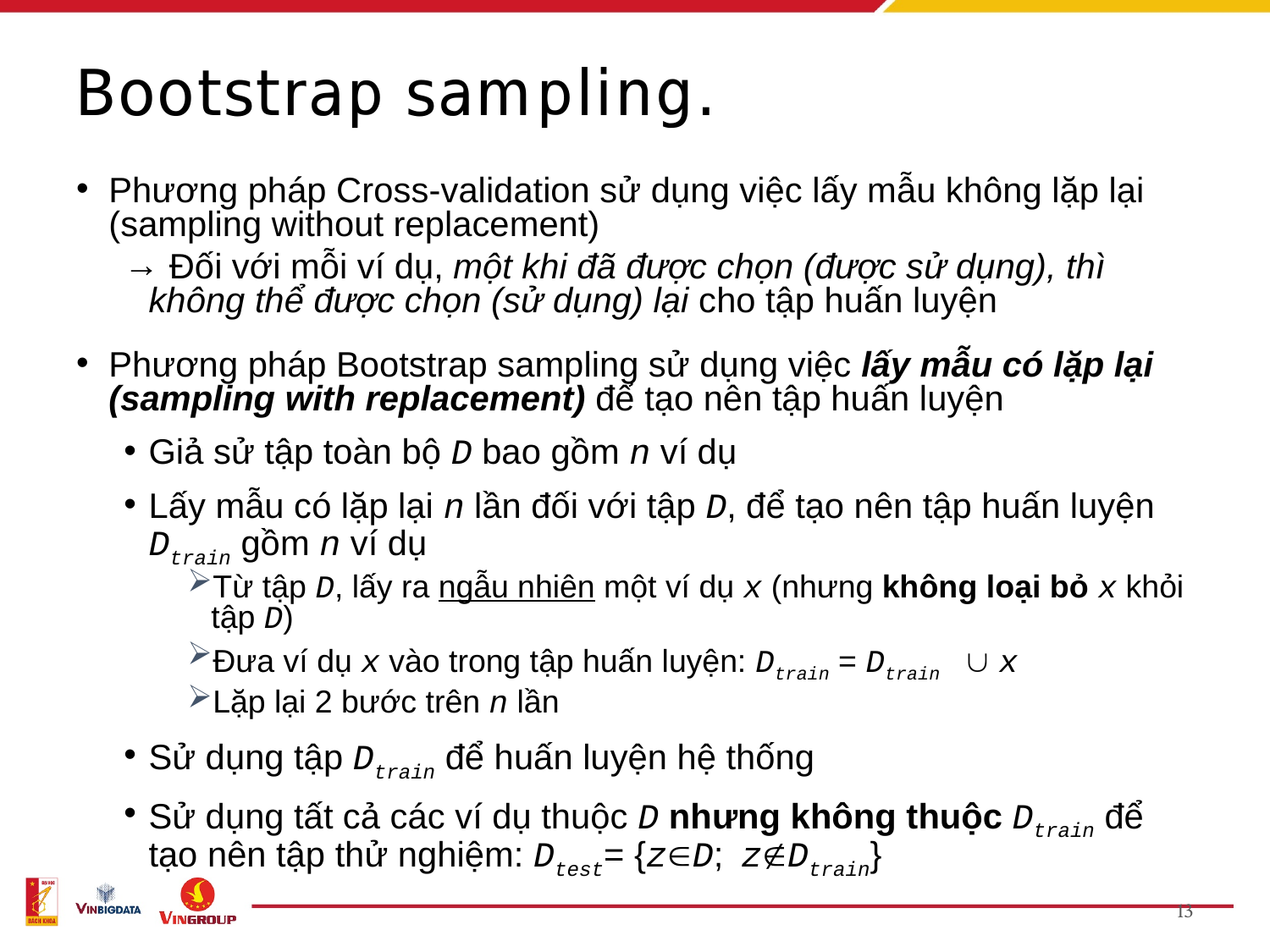

# Bootstrap sampling.
Phương pháp Cross-validation sử dụng việc lấy mẫu không lặp lại (sampling without replacement)
 Đối với mỗi ví dụ, một khi đã được chọn (được sử dụng), thì không thể được chọn (sử dụng) lại cho tập huấn luyện
Phương pháp Bootstrap sampling sử dụng việc lấy mẫu có lặp lại (sampling with replacement) để tạo nên tập huấn luyện
Giả sử tập toàn bộ D bao gồm n ví dụ
Lấy mẫu có lặp lại n lần đối với tập D, để tạo nên tập huấn luyện Dtrain gồm n ví dụ
Từ tập D, lấy ra ngẫu nhiên một ví dụ x (nhưng không loại bỏ x khỏi tập D)
Đưa ví dụ x vào trong tập huấn luyện: Dtrain = Dtrain  ∪ x
Lặp lại 2 bước trên n lần
Sử dụng tập Dtrain để huấn luyện hệ thống
Sử dụng tất cả các ví dụ thuộc D nhưng không thuộc Dtrain để tạo nên tập thử nghiệm: Dtest= {z∈D; z∉Dtrain}
13